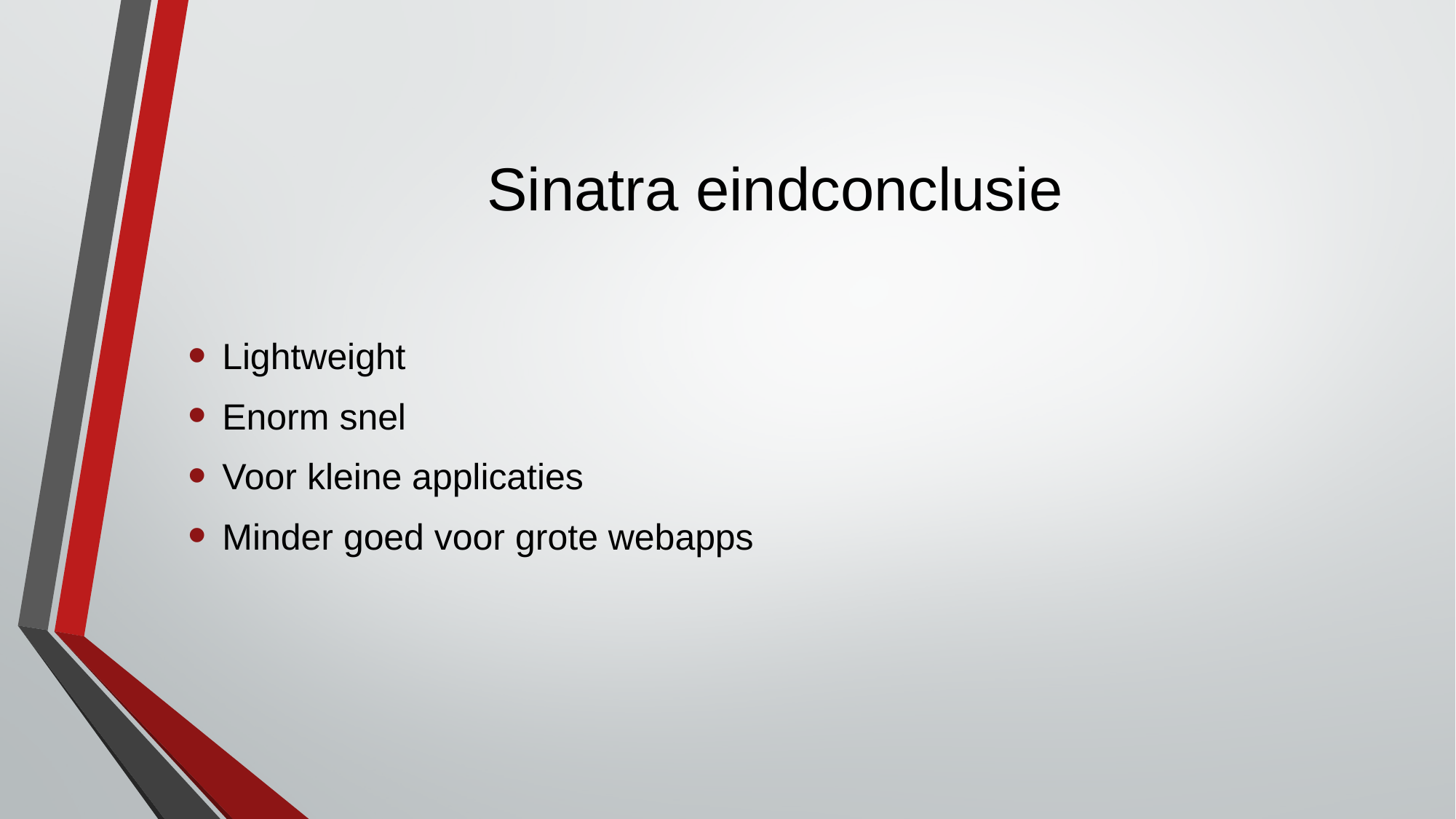

# Sinatra eindconclusie
Lightweight
Enorm snel
Voor kleine applicaties
Minder goed voor grote webapps